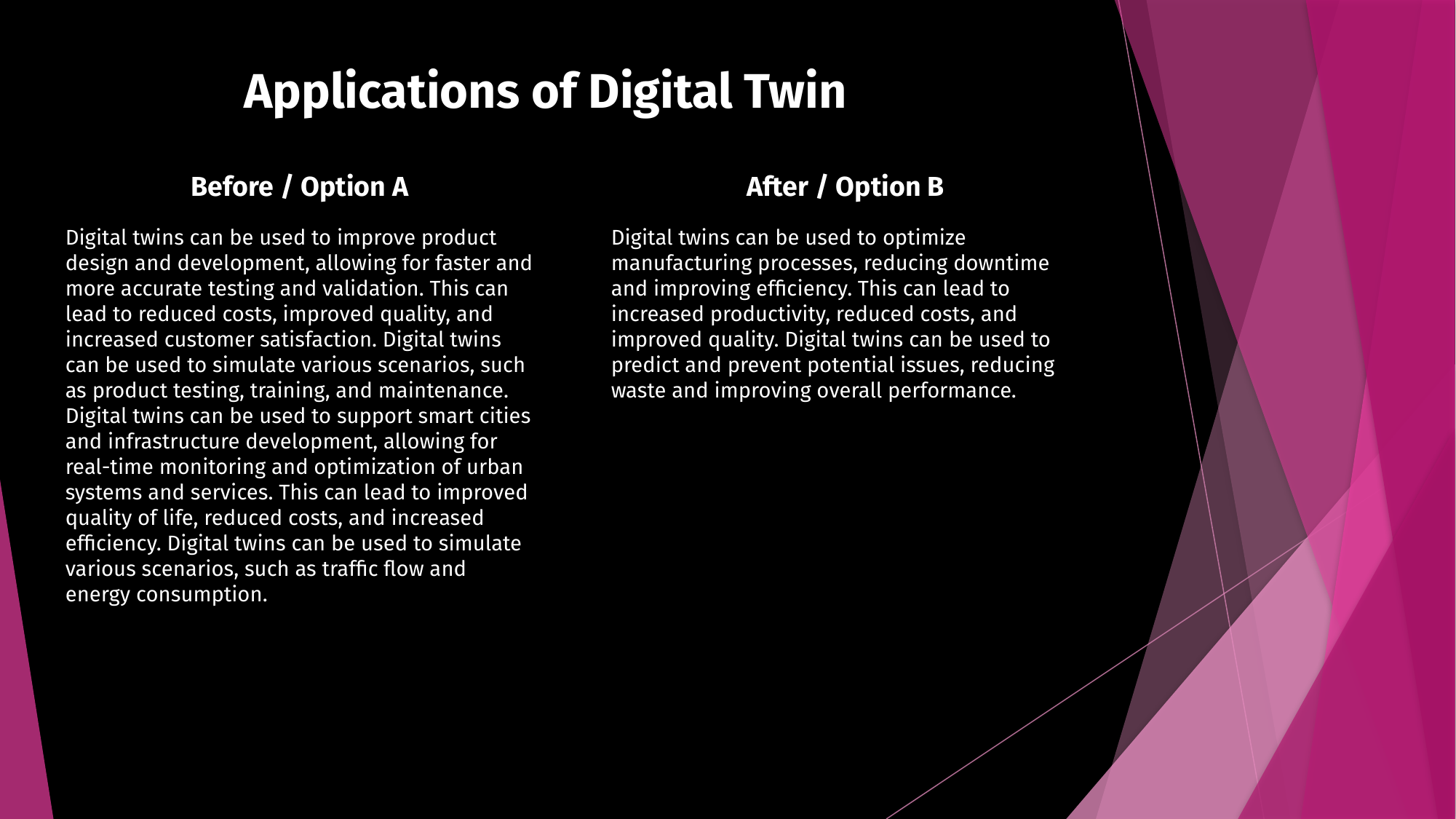

Applications of Digital Twin
Before / Option A

After / Option B
Digital twins can be used to improve product design and development, allowing for faster and more accurate testing and validation. This can lead to reduced costs, improved quality, and increased customer satisfaction. Digital twins can be used to simulate various scenarios, such as product testing, training, and maintenance.
Digital twins can be used to support smart cities and infrastructure development, allowing for real-time monitoring and optimization of urban systems and services. This can lead to improved quality of life, reduced costs, and increased efficiency. Digital twins can be used to simulate various scenarios, such as traffic flow and energy consumption.
Digital twins can be used to optimize manufacturing processes, reducing downtime and improving efficiency. This can lead to increased productivity, reduced costs, and improved quality. Digital twins can be used to predict and prevent potential issues, reducing waste and improving overall performance.